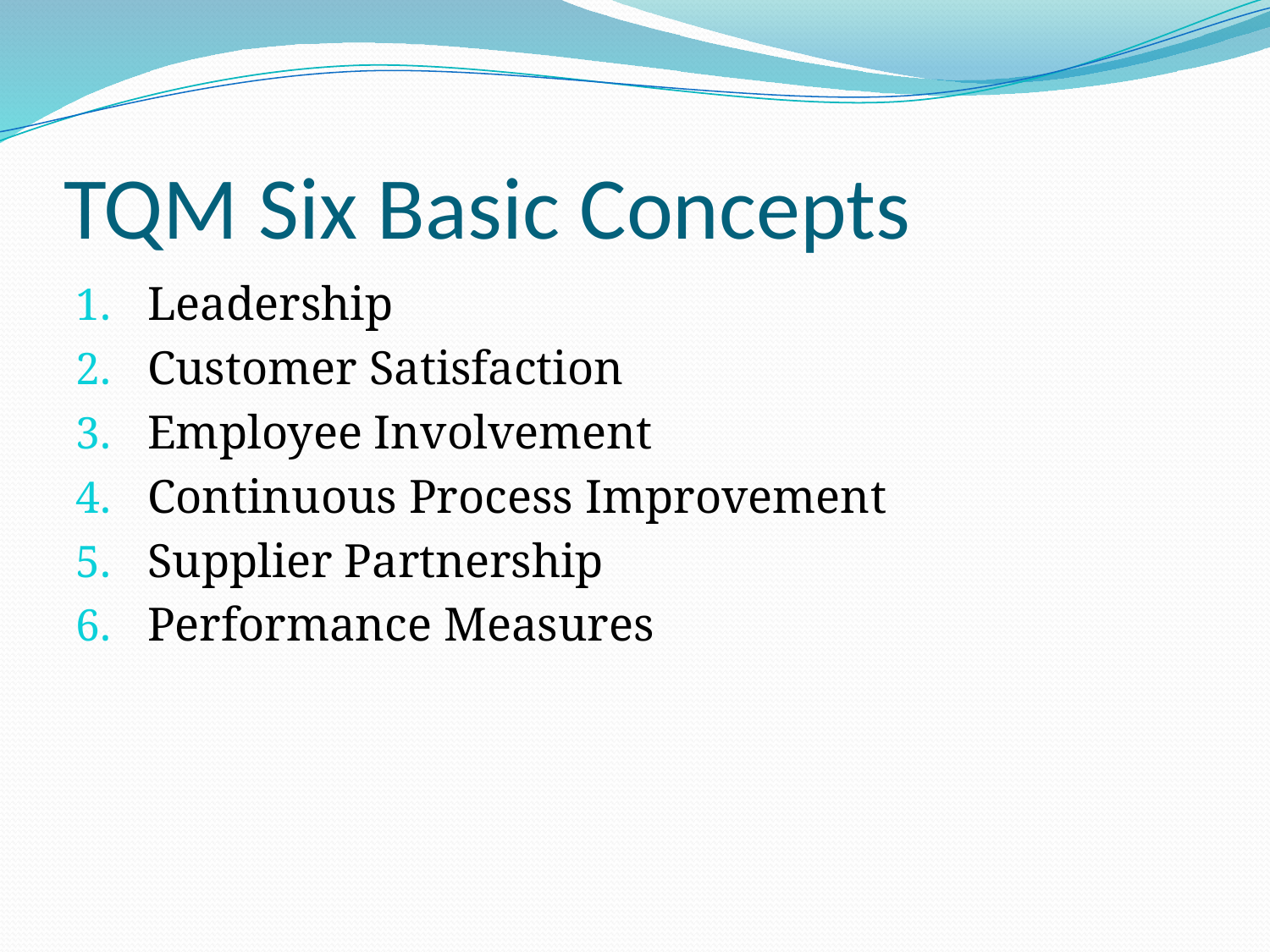

# TQM Six Basic Concepts
Leadership
Customer Satisfaction
Employee Involvement
Continuous Process Improvement
Supplier Partnership
Performance Measures